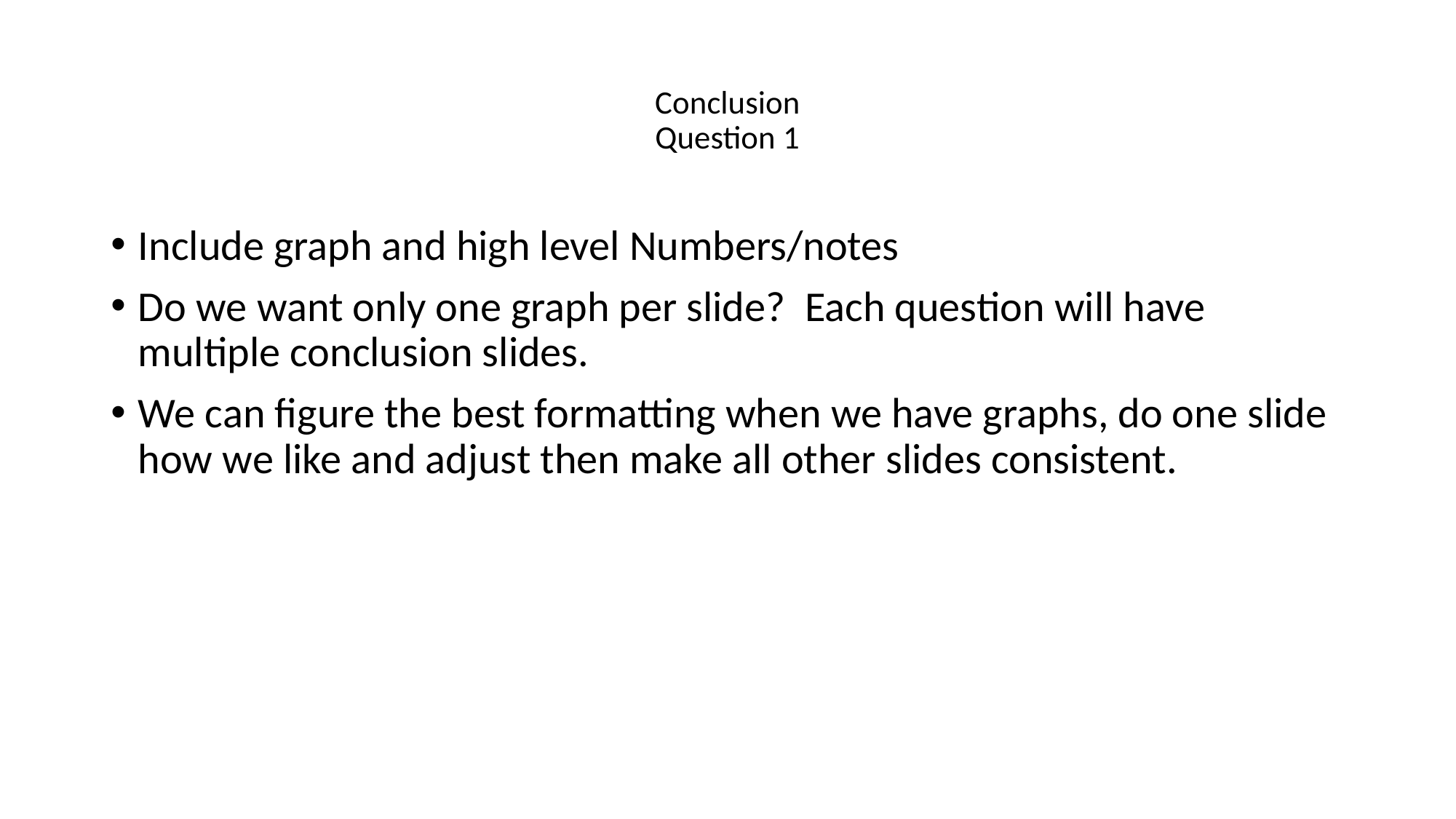

# Conclusion Question 1
Include graph and high level Numbers/notes
Do we want only one graph per slide?  Each question will have multiple conclusion slides.
We can figure the best formatting when we have graphs, do one slide how we like and adjust then make all other slides consistent.